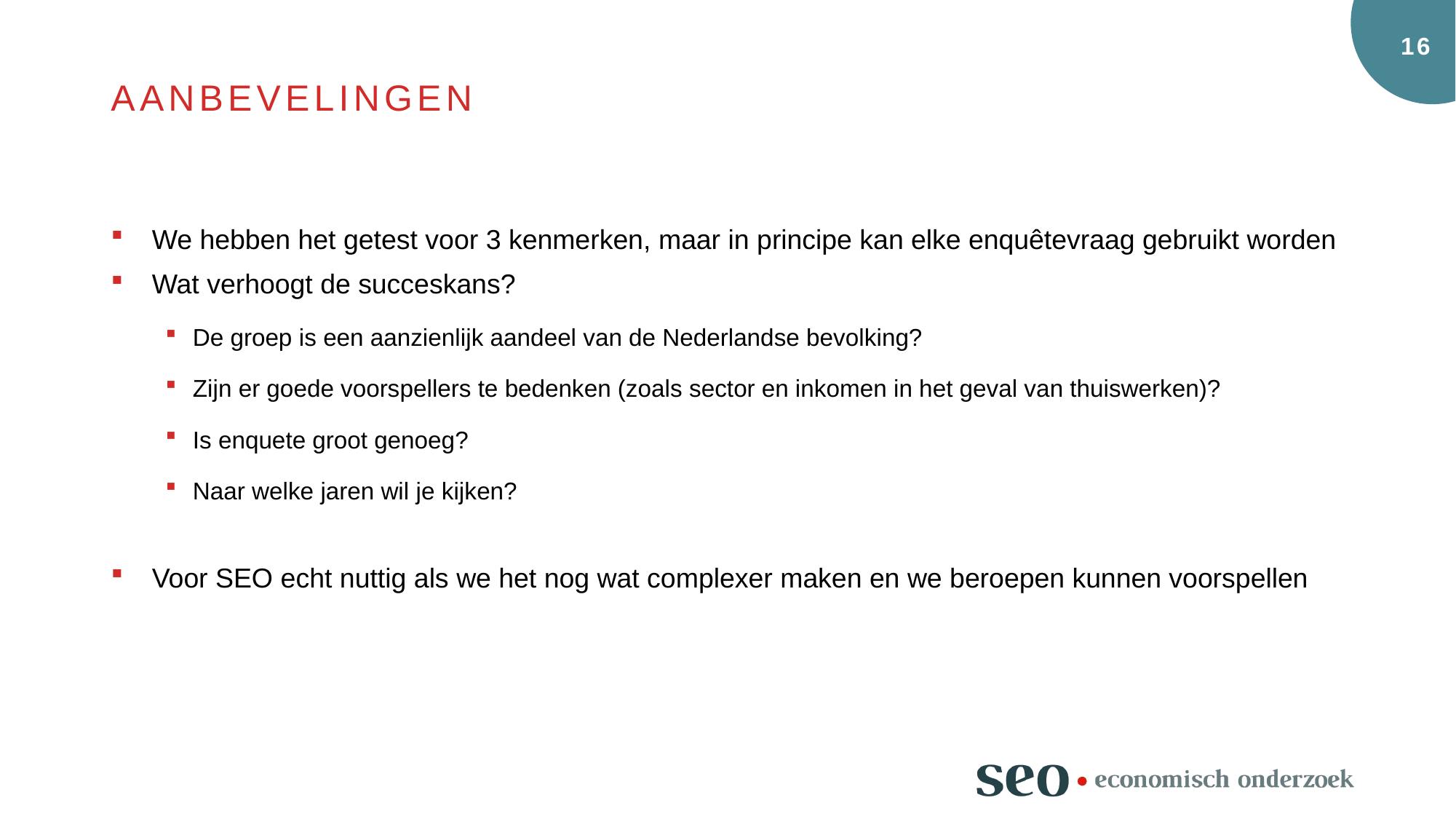

Aanbevelingen
#
We hebben het getest voor 3 kenmerken, maar in principe kan elke enquêtevraag gebruikt worden
Wat verhoogt de succeskans?
De groep is een aanzienlijk aandeel van de Nederlandse bevolking?
Zijn er goede voorspellers te bedenken (zoals sector en inkomen in het geval van thuiswerken)?
Is enquete groot genoeg?
Naar welke jaren wil je kijken?

Voor SEO echt nuttig als we het nog wat complexer maken en we beroepen kunnen voorspellen